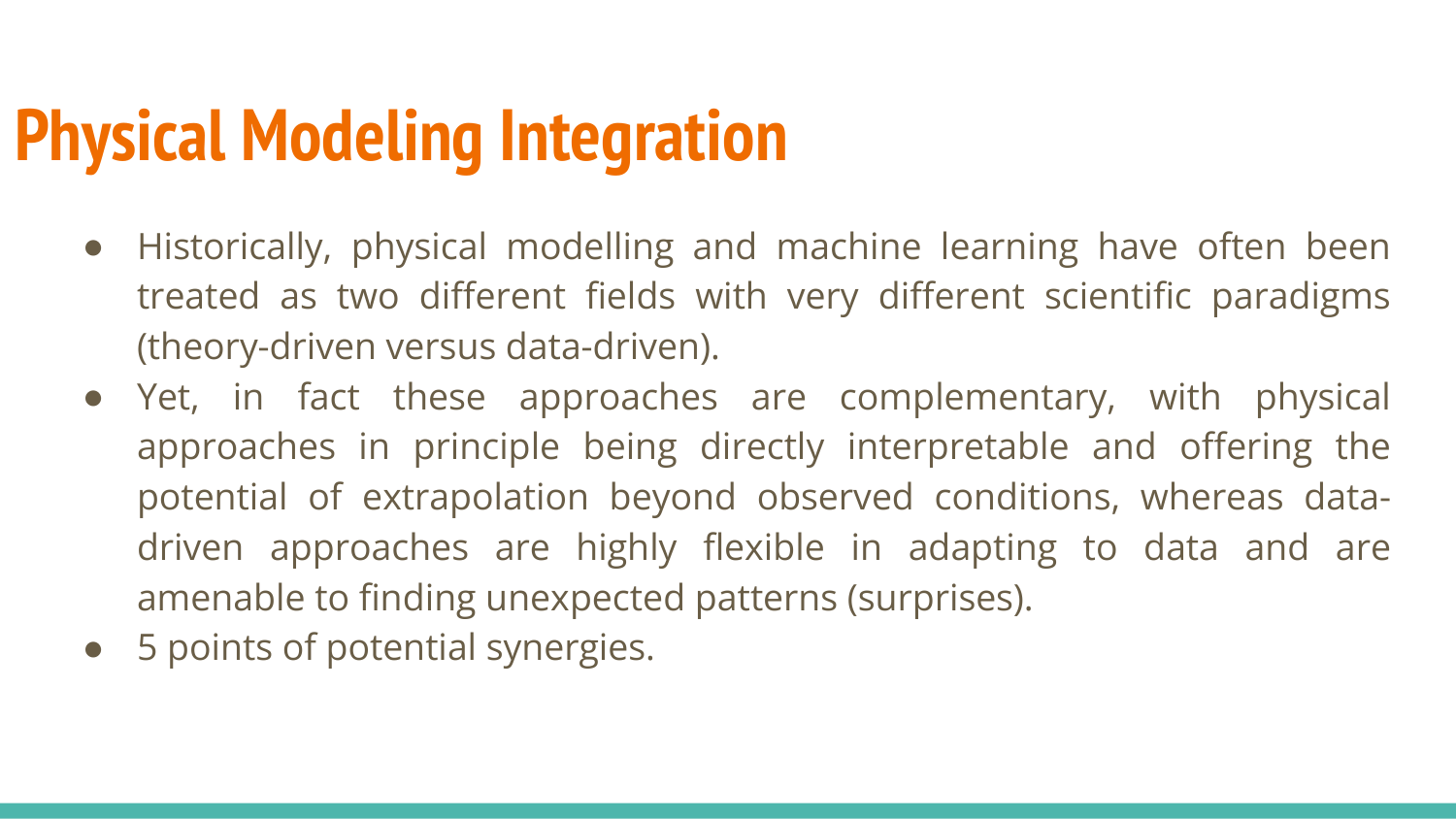

# Physical Modeling Integration
Historically, physical modelling and machine learning have often been treated as two different fields with very different scientific paradigms (theory-driven versus data-driven).
Yet, in fact these approaches are complementary, with physical approaches in principle being directly interpretable and offering the potential of extrapolation beyond observed conditions, whereas data-driven approaches are highly flexible in adapting to data and are amenable to finding unexpected patterns (surprises).
5 points of potential synergies.